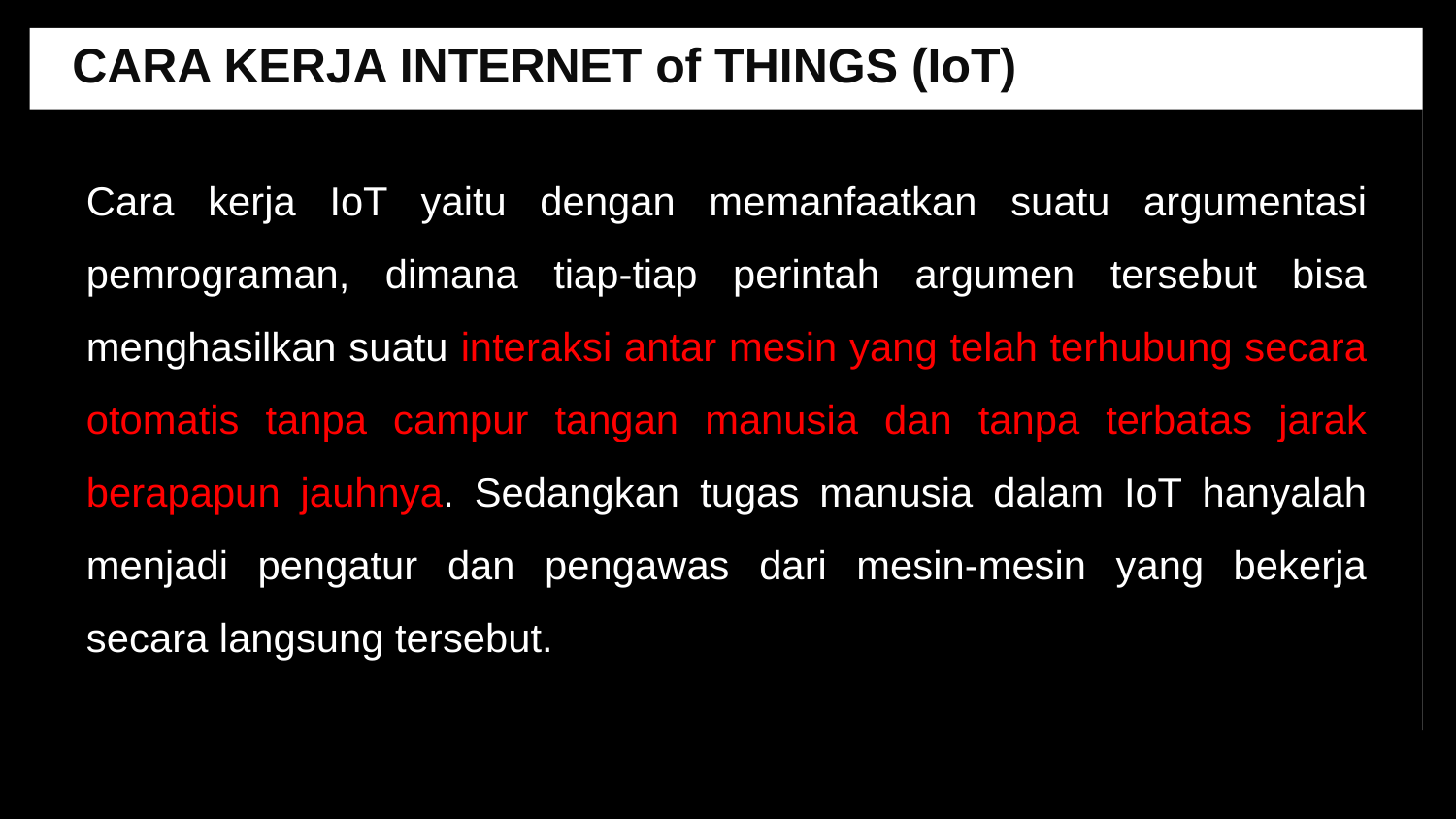

CARA KERJA INTERNET of THINGS (IoT)

Cara kerja IoT yaitu dengan memanfaatkan suatu argumentasi pemrograman, dimana tiap-tiap perintah argumen tersebut bisa menghasilkan suatu interaksi antar mesin yang telah terhubung secara otomatis tanpa campur tangan manusia dan tanpa terbatas jarak berapapun jauhnya. Sedangkan tugas manusia dalam IoT hanyalah menjadi pengatur dan pengawas dari mesin-mesin yang bekerja secara langsung tersebut.